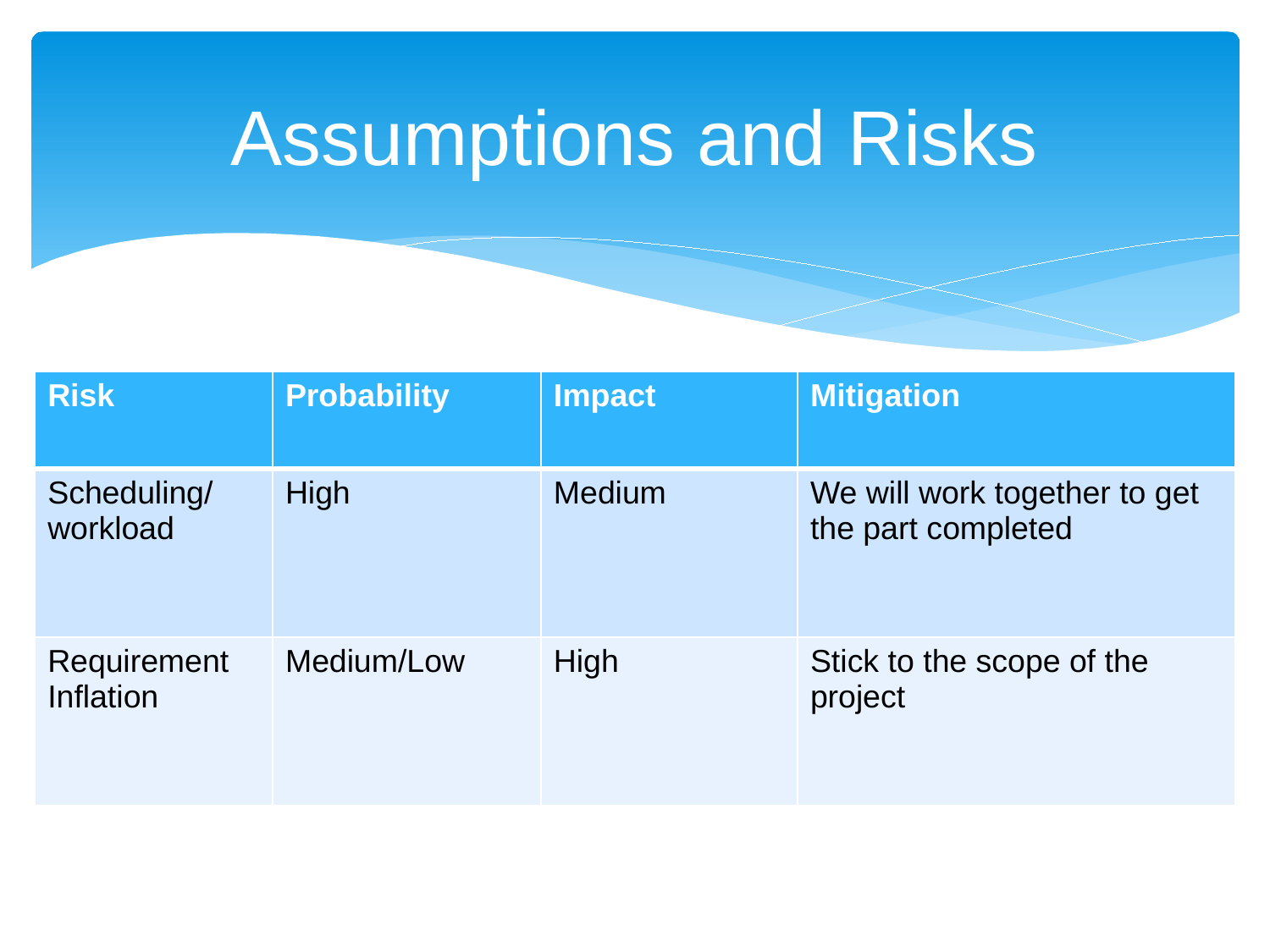

# Assumptions and Risks
| Risk | Probability | Impact | Mitigation |
| --- | --- | --- | --- |
| Scheduling/ workload | High | Medium | We will work together to get the part completed |
| Requirement Inflation | Medium/Low | High | Stick to the scope of the project |